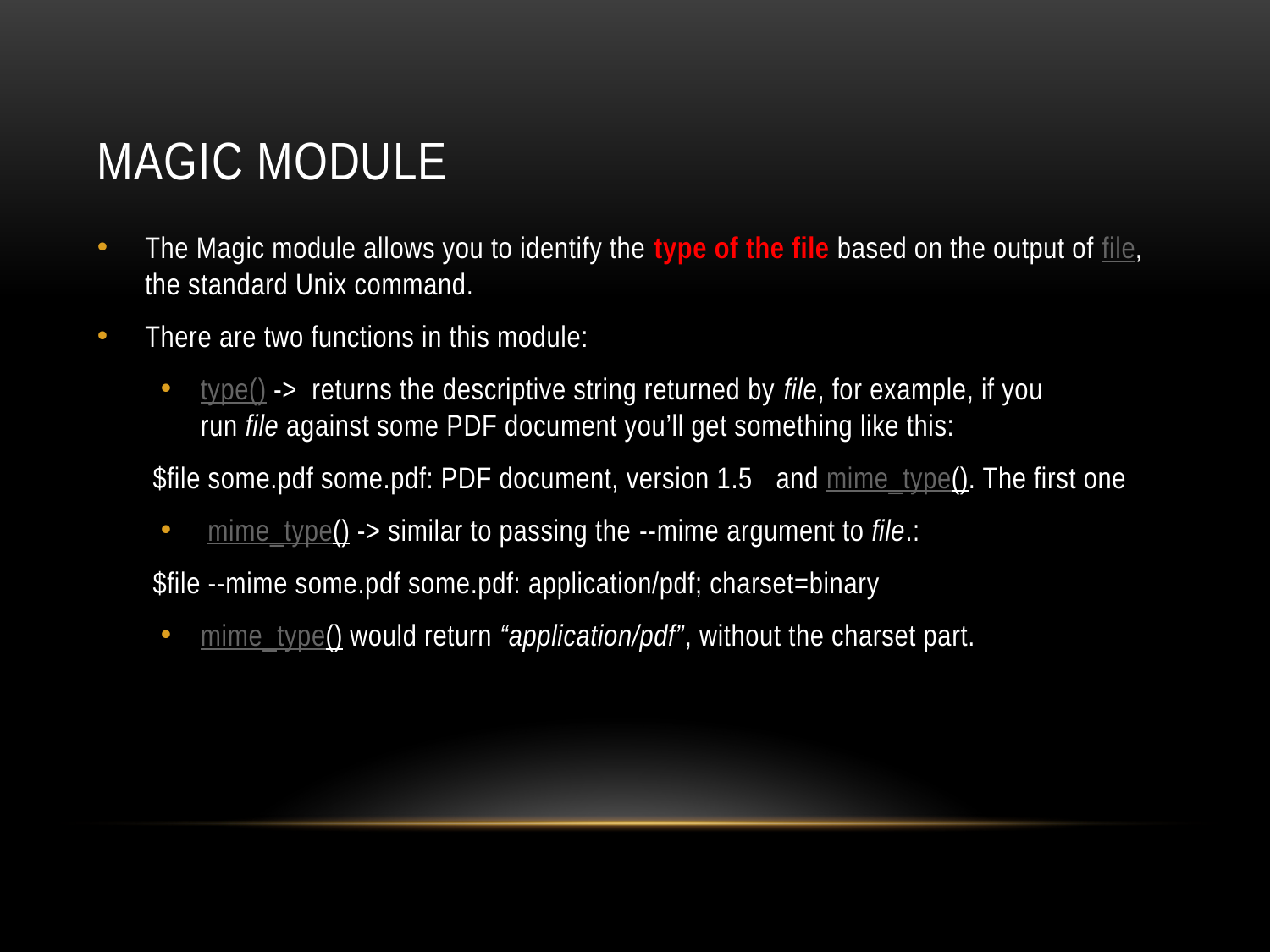

# Magic Module
The Magic module allows you to identify the type of the file based on the output of file, the standard Unix command.
There are two functions in this module:
type() ->  returns the descriptive string returned by file, for example, if you run file against some PDF document you’ll get something like this:
$file some.pdf some.pdf: PDF document, version 1.5   and mime_type(). The first one
 mime_type() -> similar to passing the --mime argument to file.:
$file --mime some.pdf some.pdf: application/pdf; charset=binary
mime_type() would return “application/pdf”, without the charset part.